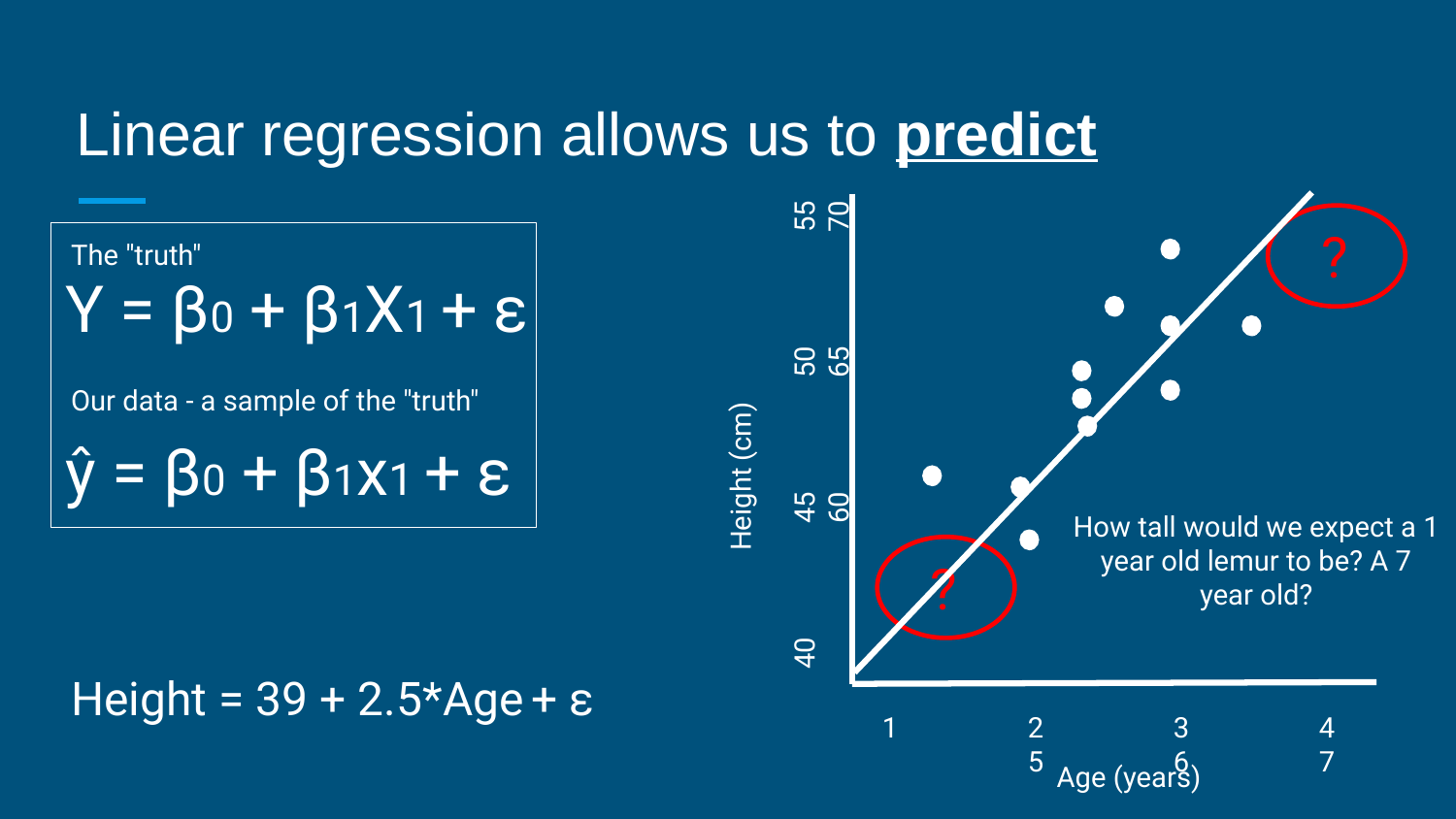

# Linear regression allows us to predict

40	45	50	55	60	65	70

1	2	3	4	5	6	7
Height (cm)
Age (years)

?

The "truth"
Y = β0 + β1X1 + ε
Our data - a sample of the "truth"
ŷ = β0 + β1x1 + ε
How tall would we expect a 1 year old lemur to be? A 7 year old?

?
Height = 39 + 2.5*Age + ε